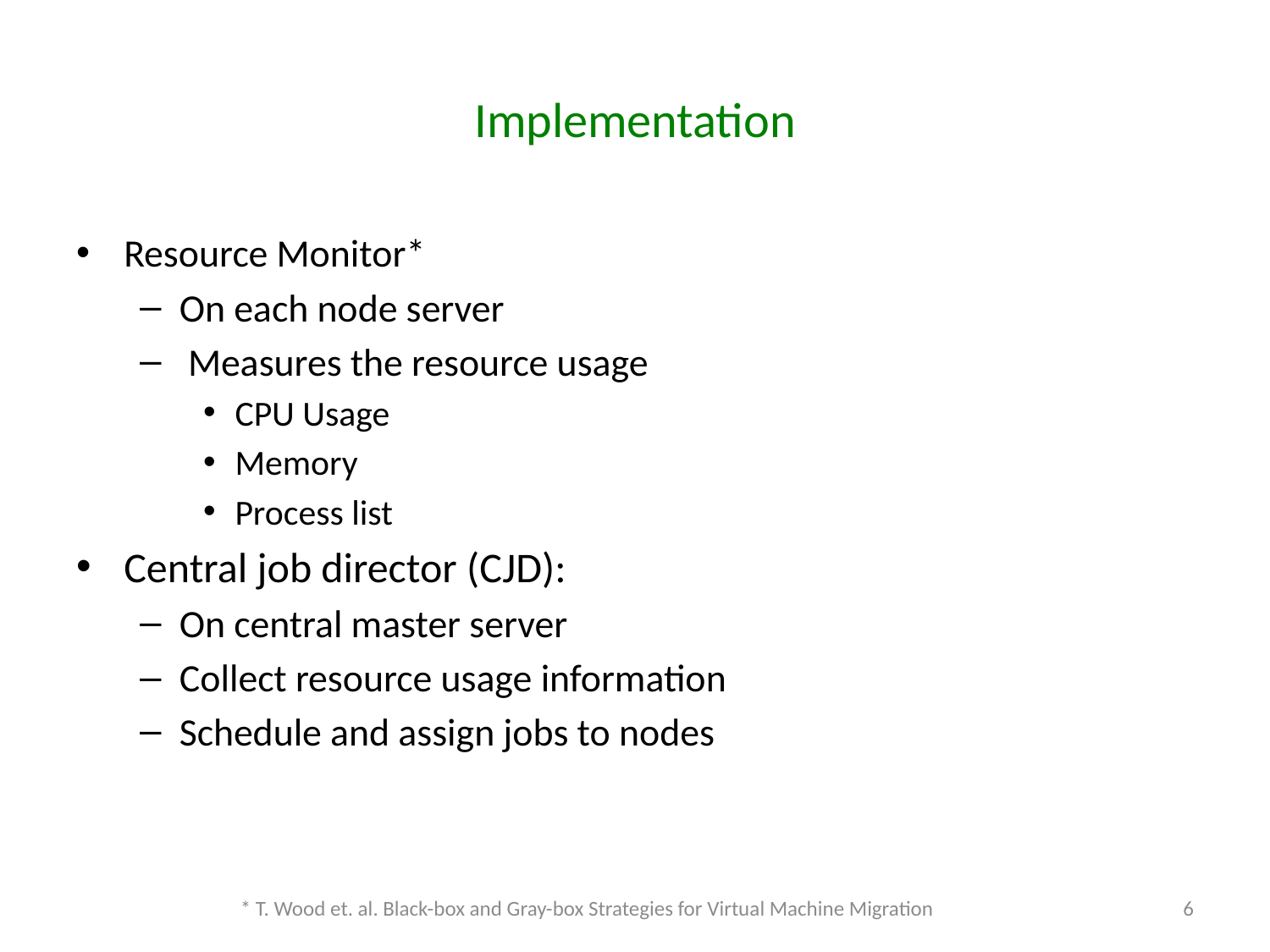

# Implementation
Resource Monitor*
On each node server
 Measures the resource usage
CPU Usage
Memory
Process list
Central job director (CJD):
On central master server
Collect resource usage information
Schedule and assign jobs to nodes
* T. Wood et. al. Black-box and Gray-box Strategies for Virtual Machine Migration
6